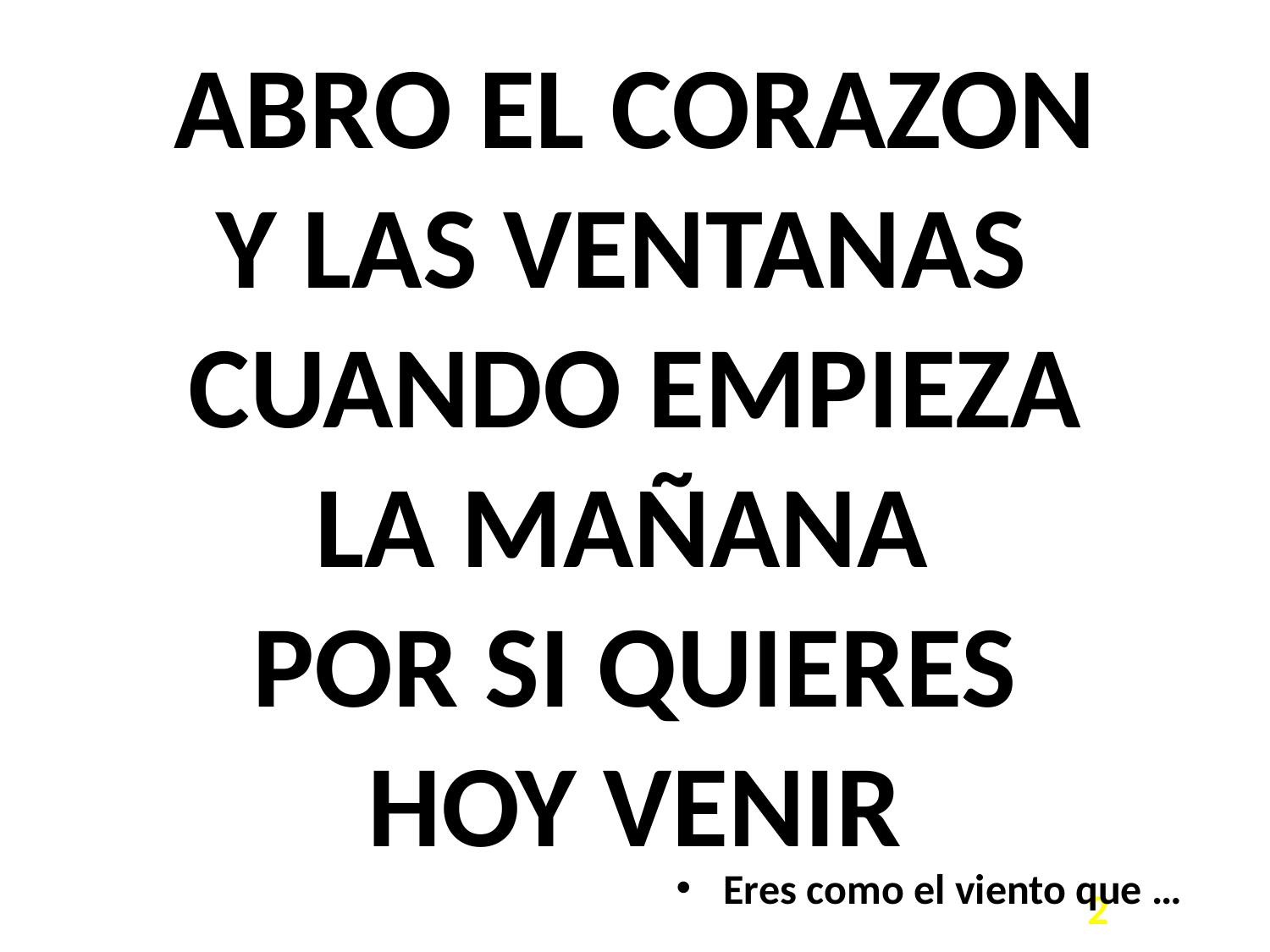

ABRO EL CORAZON
Y LAS VENTANAS
CUANDO EMPIEZA
LA MAÑANA
POR SI QUIERES
HOY VENIR
Eres como el viento que …
2